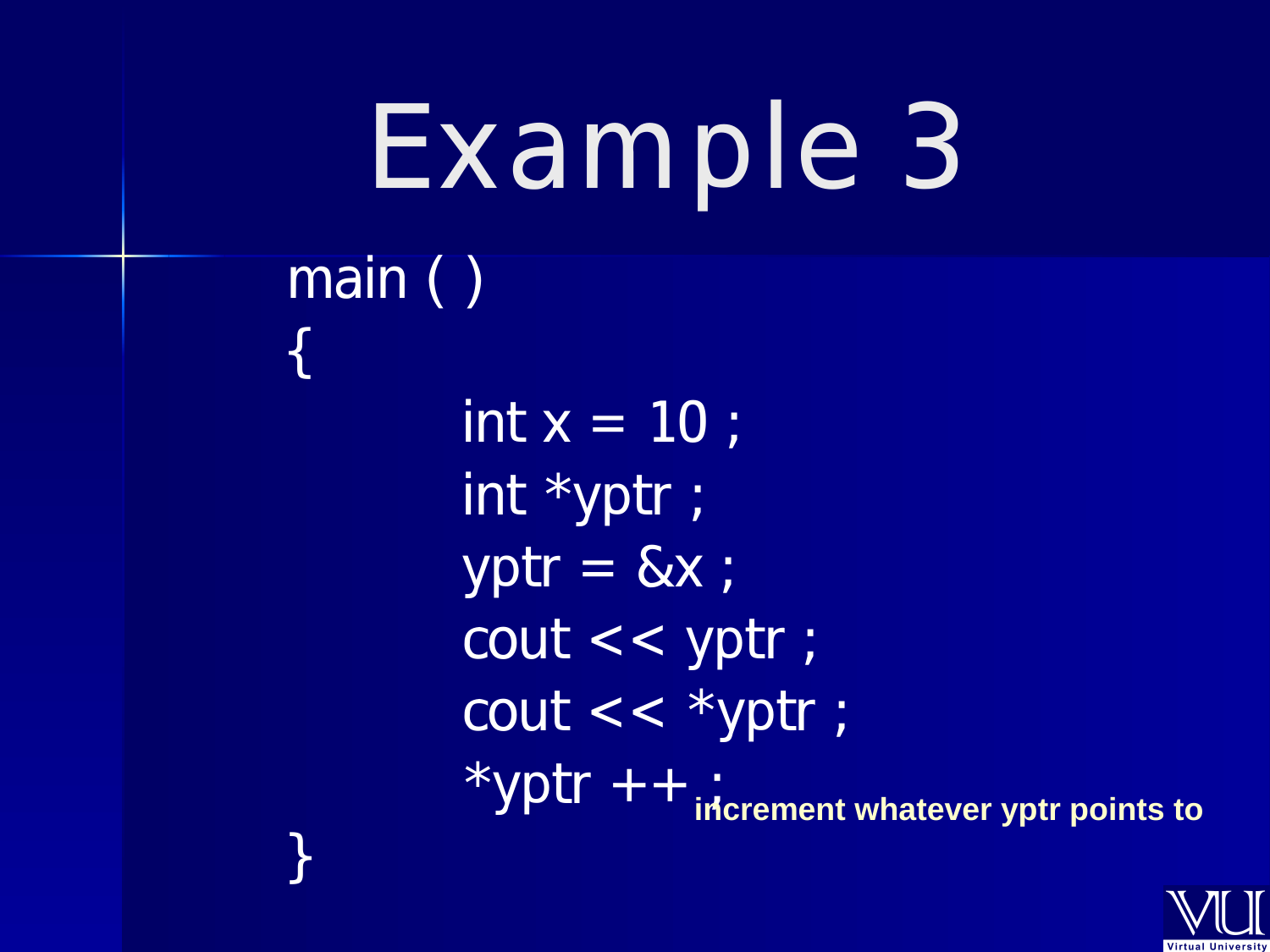

# Example 3
main ( )
{
		int x = 10 ;
		int *yptr ;
		yptr = &x ;
		cout << yptr ;
		cout << *yptr ;
		*yptr ++ ;
}

increment whatever yptr points to